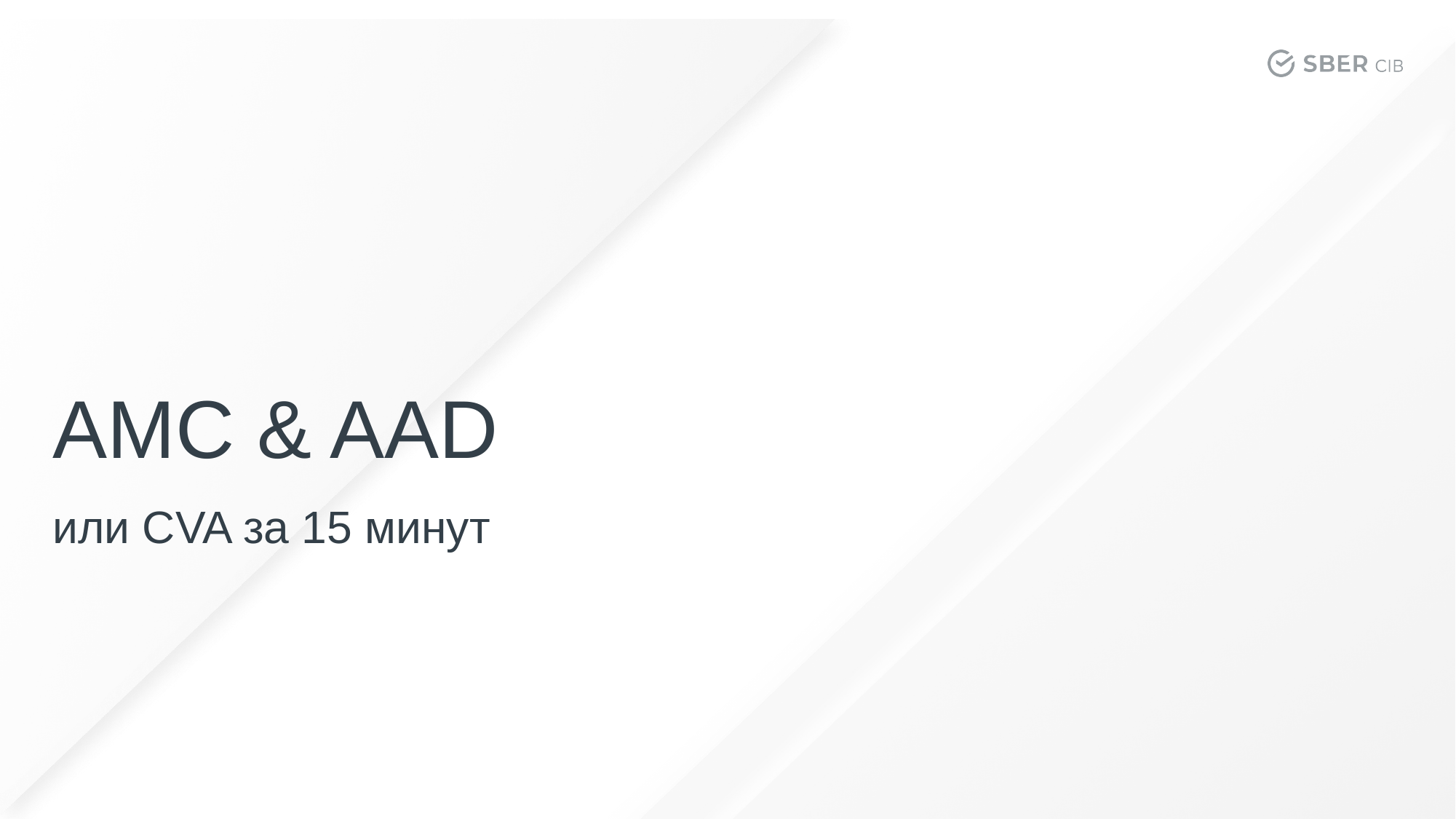

# AMC & AAD
или CVA за 15 минут